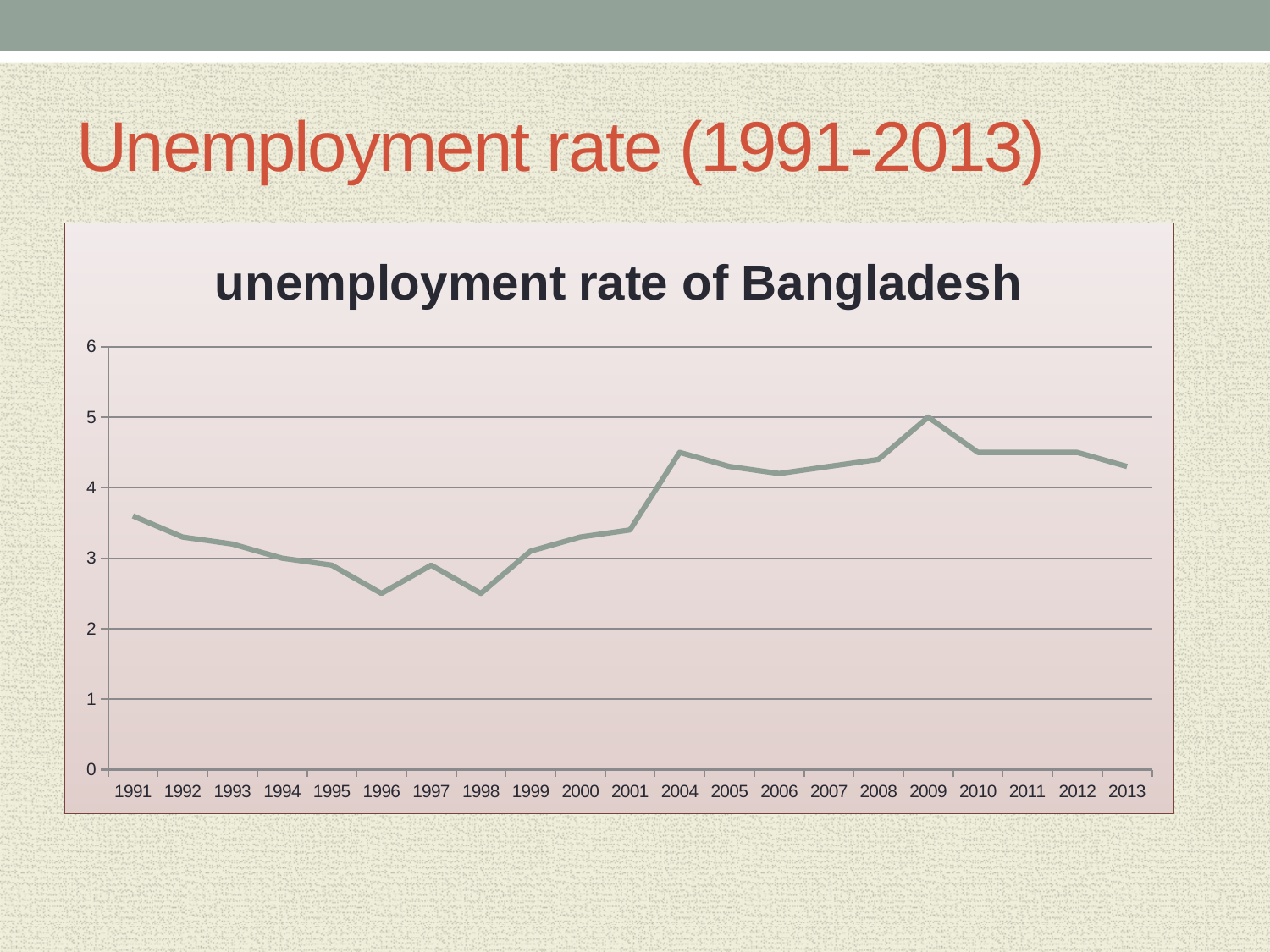

# Unemployment rate (1991-2013)

### Chart: unemployment rate of Bangladesh

| Category | unemployment rate |
|---|---|
| 1991 | 3.59999990463257 |
| 1992 | 3.29999995231628 |
| 1993 | 3.20000004768372 |
| 1994 | 3.0 |
| 1995 | 2.90000009536743 |
| 1996 | 2.5 |
| 1997 | 2.90000009536743 |
| 1998 | 2.5 |
| 1999 | 3.09999990463257 |
| 2000 | 3.29999995231628 |
| 2001 | 3.40000009536743 |
| 2004 | 4.5 |
| 2005 | 4.30000019073486 |
| 2006 | 4.19999980926514 |
| 2007 | 4.30000019073486 |
| 2008 | 4.40000009536743 |
| 2009 | 5.0 |
| 2010 | 4.5 |
| 2011 | 4.5 |
| 2012 | 4.5 |
| 2013 | 4.30000019073486 |